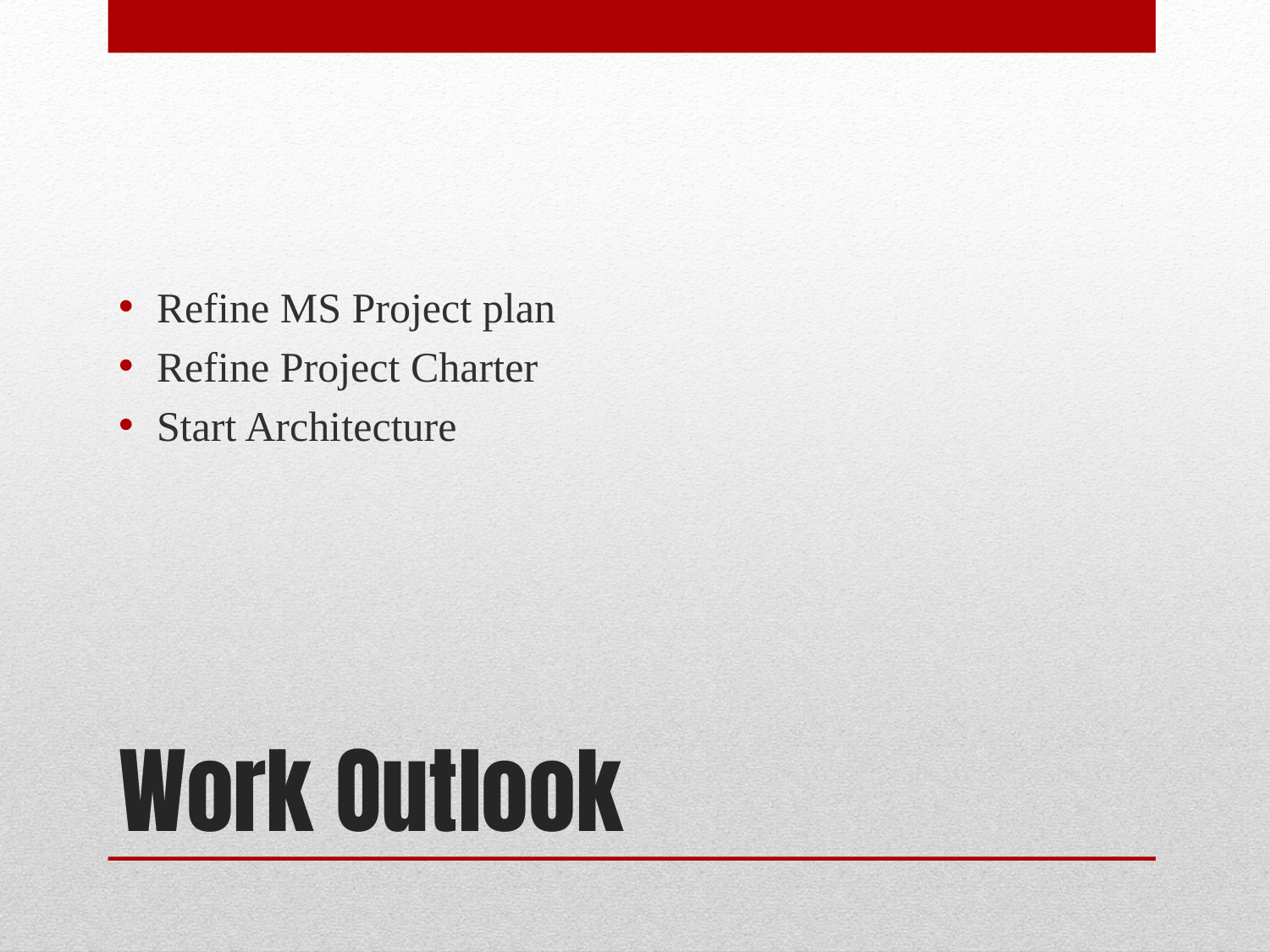

Refine MS Project plan
Refine Project Charter
Start Architecture
# Work Outlook